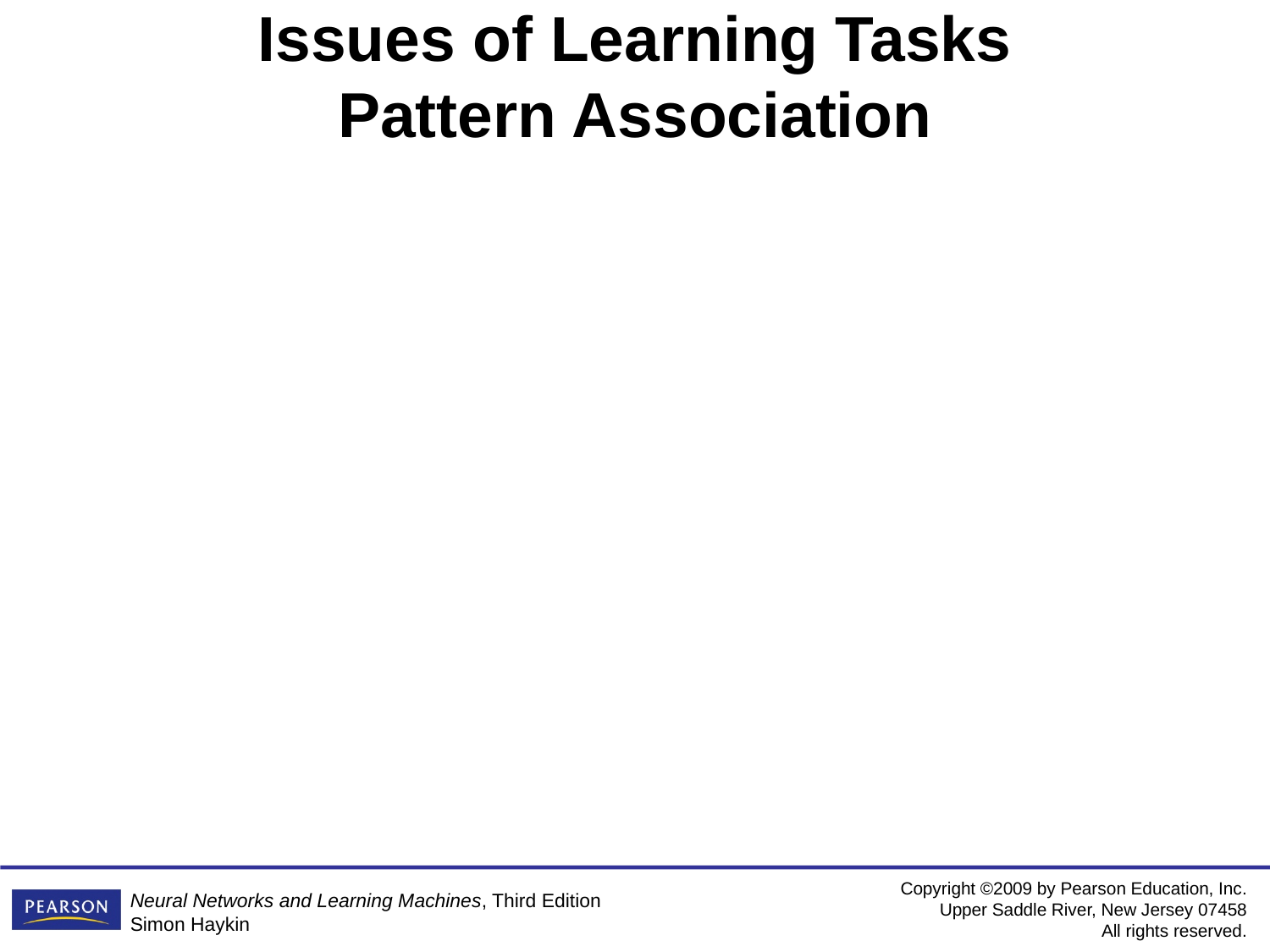

# Issues of Learning Tasks Pattern Association
An associative memory is a brainlike distributed memory that learns by association.
Autoassociation: A neural network is required to store a set of patterns by repeatedly presenting them to the network. When the network is presented a partial description of an original pattern stored in it, the task is to retrieve that particular pattern.

Heteroassociation: It differs from autoassociation in that an arbitary set of input patterns is paired with another arbitary set of output patterns.